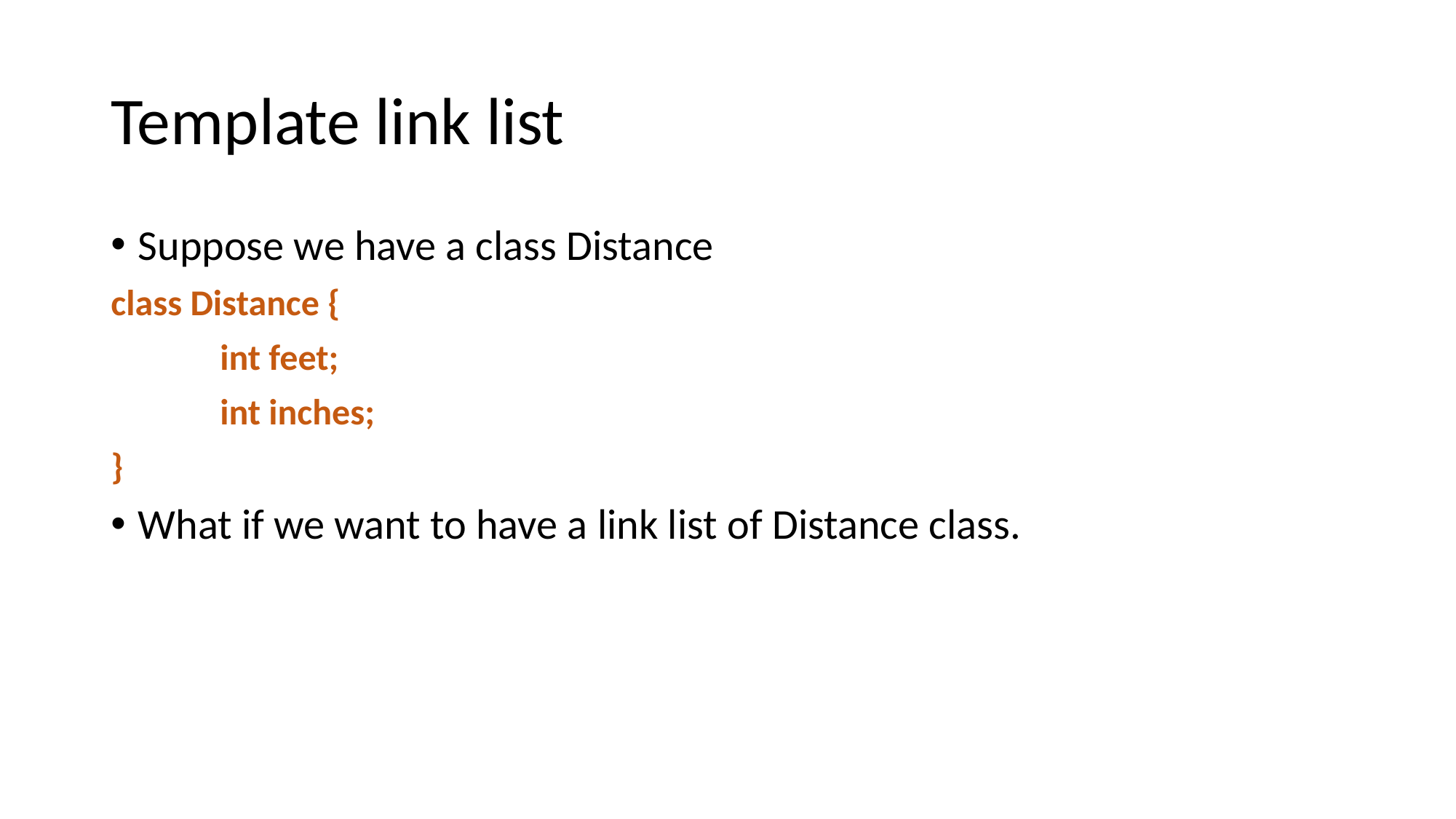

# Template link list
Suppose we have a class Distance
class Distance {
	int feet;
	int inches;
}
What if we want to have a link list of Distance class.